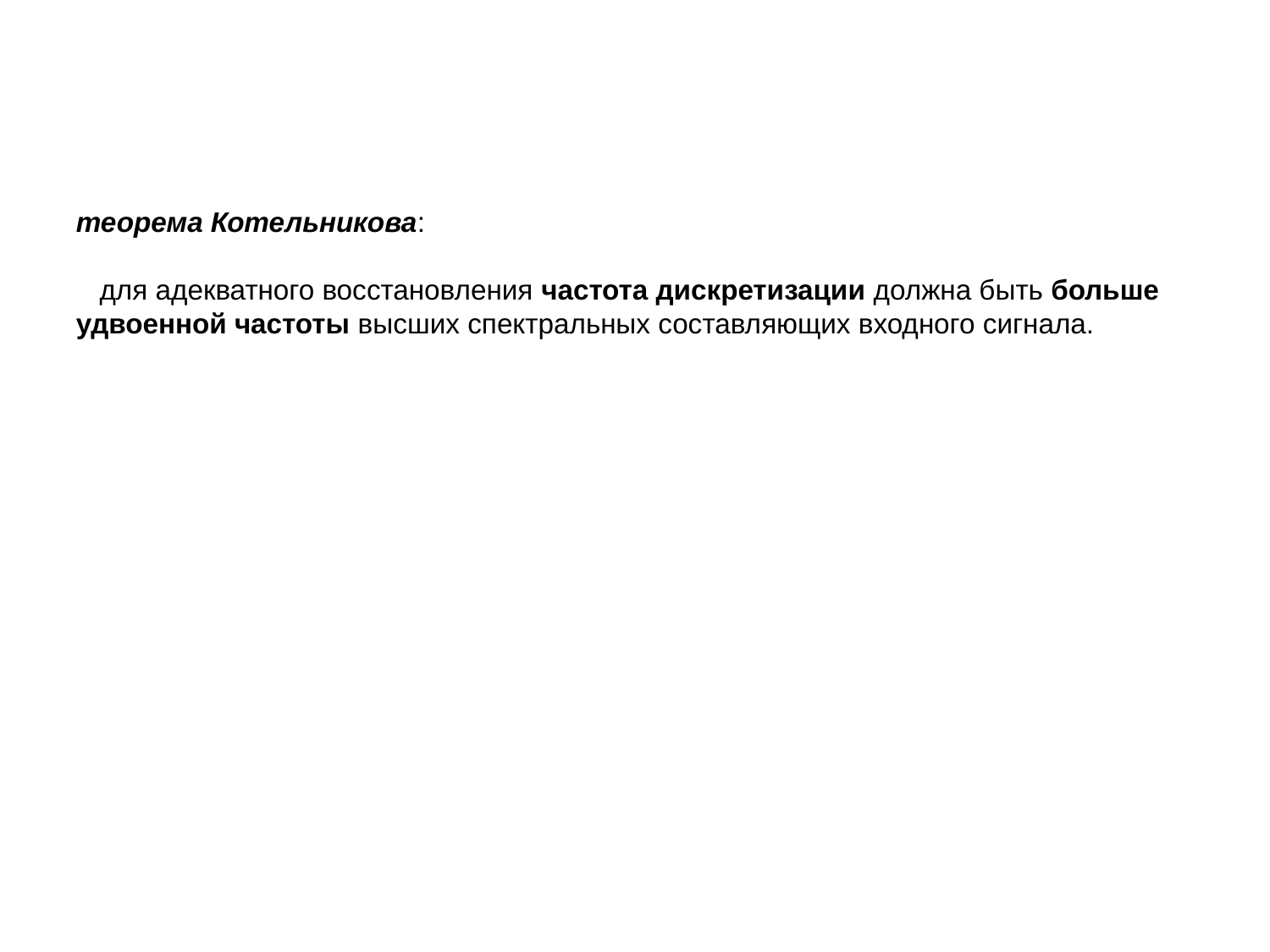

теорема Котельникова:

   для адекватного восстановления частота дискретизации должна быть больше  удвоенной частоты высших спектральных составляющих входного сигнала.